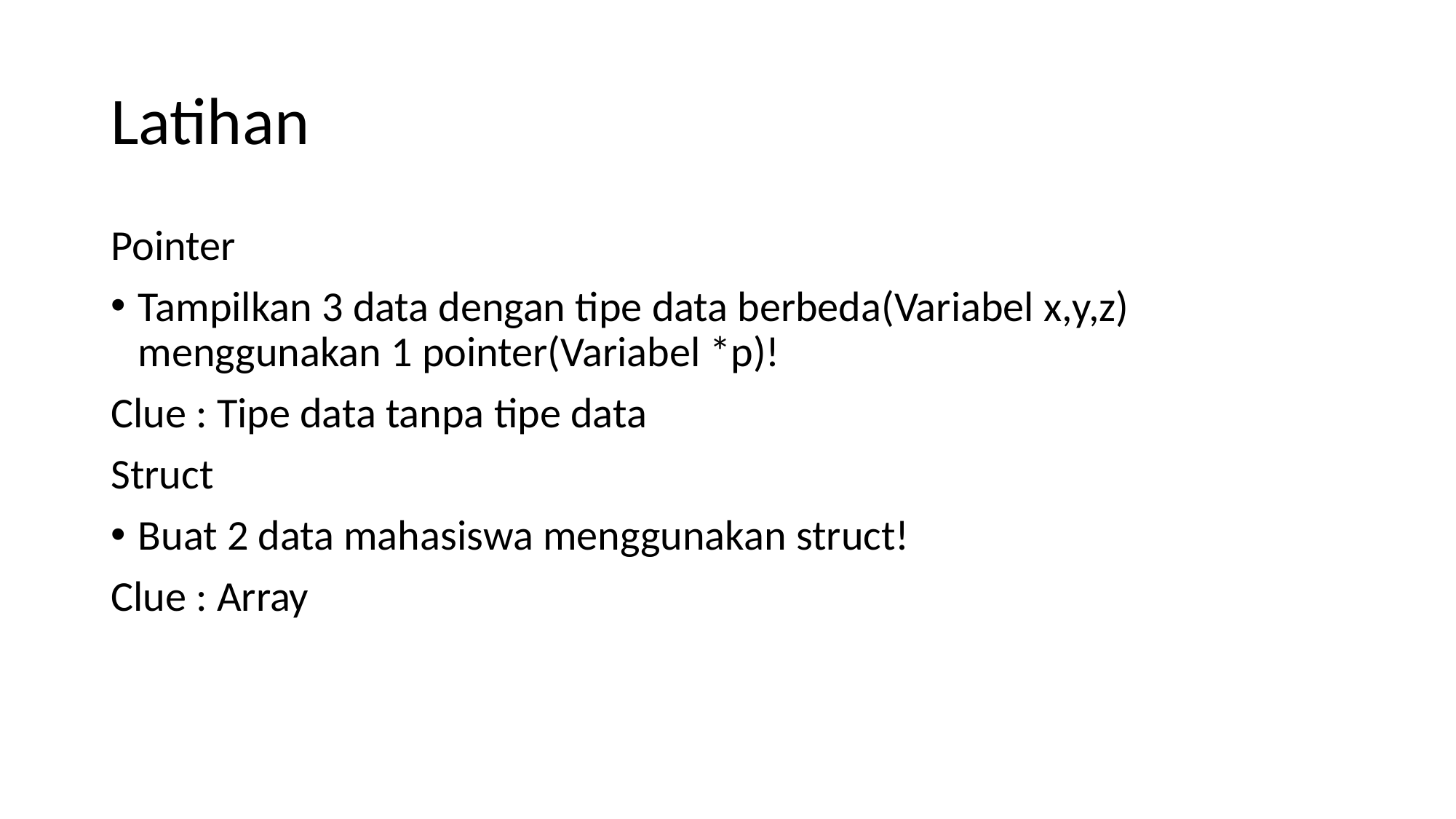

# Latihan
Pointer
Tampilkan 3 data dengan tipe data berbeda(Variabel x,y,z) menggunakan 1 pointer(Variabel *p)!
Clue : Tipe data tanpa tipe data
Struct
Buat 2 data mahasiswa menggunakan struct!
Clue : Array